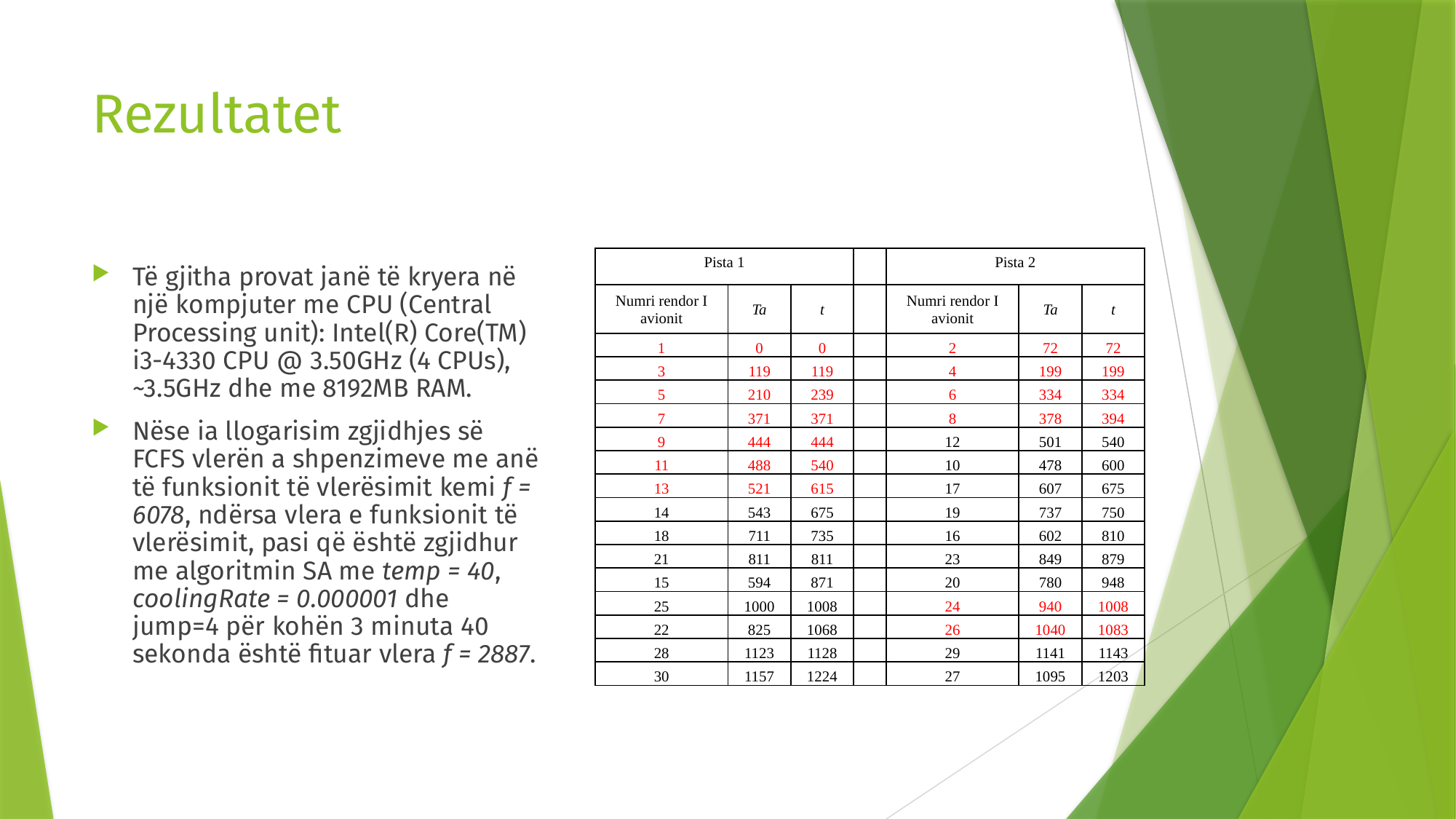

# Rezultatet
| Pista 1 |  |  |  | Pista 2 |  |  |
| --- | --- | --- | --- | --- | --- | --- |
| Numri rendor I avionit | Ta | t |  | Numri rendor I avionit | Ta | t |
| 1 | 0 | 0 |  | 2 | 72 | 72 |
| 3 | 119 | 119 |  | 4 | 199 | 199 |
| 5 | 210 | 239 |  | 6 | 334 | 334 |
| 7 | 371 | 371 |  | 8 | 378 | 394 |
| 9 | 444 | 444 |  | 12 | 501 | 540 |
| 11 | 488 | 540 |  | 10 | 478 | 600 |
| 13 | 521 | 615 |  | 17 | 607 | 675 |
| 14 | 543 | 675 |  | 19 | 737 | 750 |
| 18 | 711 | 735 |  | 16 | 602 | 810 |
| 21 | 811 | 811 |  | 23 | 849 | 879 |
| 15 | 594 | 871 |  | 20 | 780 | 948 |
| 25 | 1000 | 1008 |  | 24 | 940 | 1008 |
| 22 | 825 | 1068 |  | 26 | 1040 | 1083 |
| 28 | 1123 | 1128 |  | 29 | 1141 | 1143 |
| 30 | 1157 | 1224 |  | 27 | 1095 | 1203 |
Të gjitha provat janë të kryera në një kompjuter me CPU (Central Processing unit): Intel(R) Core(TM) i3-4330 CPU @ 3.50GHz (4 CPUs), ~3.5GHz dhe me 8192MB RAM.
Nëse ia llogarisim zgjidhjes së FCFS vlerën a shpenzimeve me anë të funksionit të vlerësimit kemi f = 6078, ndërsa vlera e funksionit të vlerësimit, pasi që është zgjidhur me algoritmin SA me temp = 40, coolingRate = 0.000001 dhe jump=4 për kohën 3 minuta 40 sekonda është fituar vlera f = 2887.